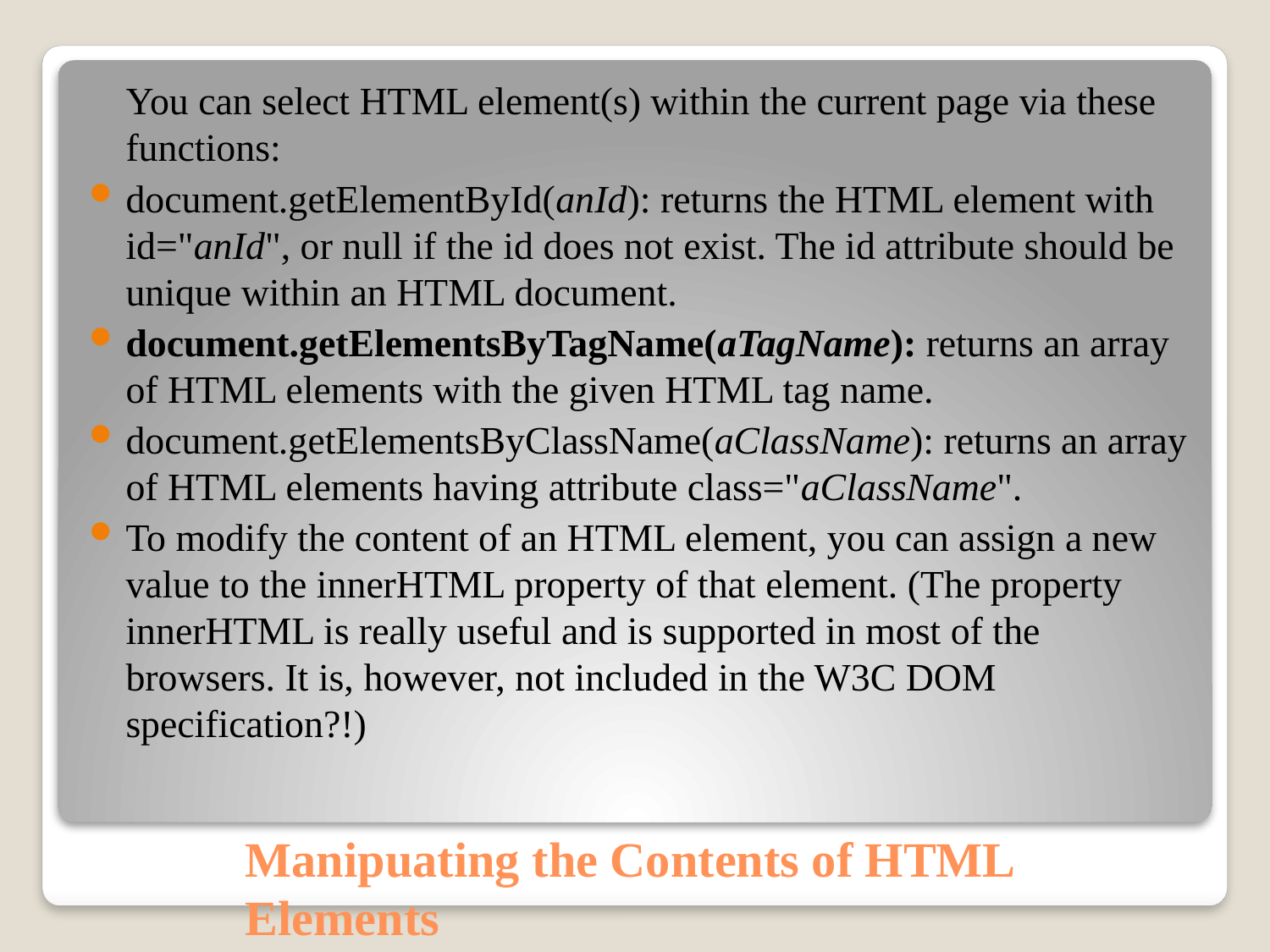

You can select HTML element(s) within the current page via these functions:
document.getElementById(anId): returns the HTML element with id="anId", or null if the id does not exist. The id attribute should be unique within an HTML document.
document.getElementsByTagName(aTagName): returns an array of HTML elements with the given HTML tag name.
document.getElementsByClassName(aClassName): returns an array of HTML elements having attribute class="aClassName".
To modify the content of an HTML element, you can assign a new value to the innerHTML property of that element. (The property innerHTML is really useful and is supported in most of the browsers. It is, however, not included in the W3C DOM specification?!)

# Manipuating the Contents of HTML Elements